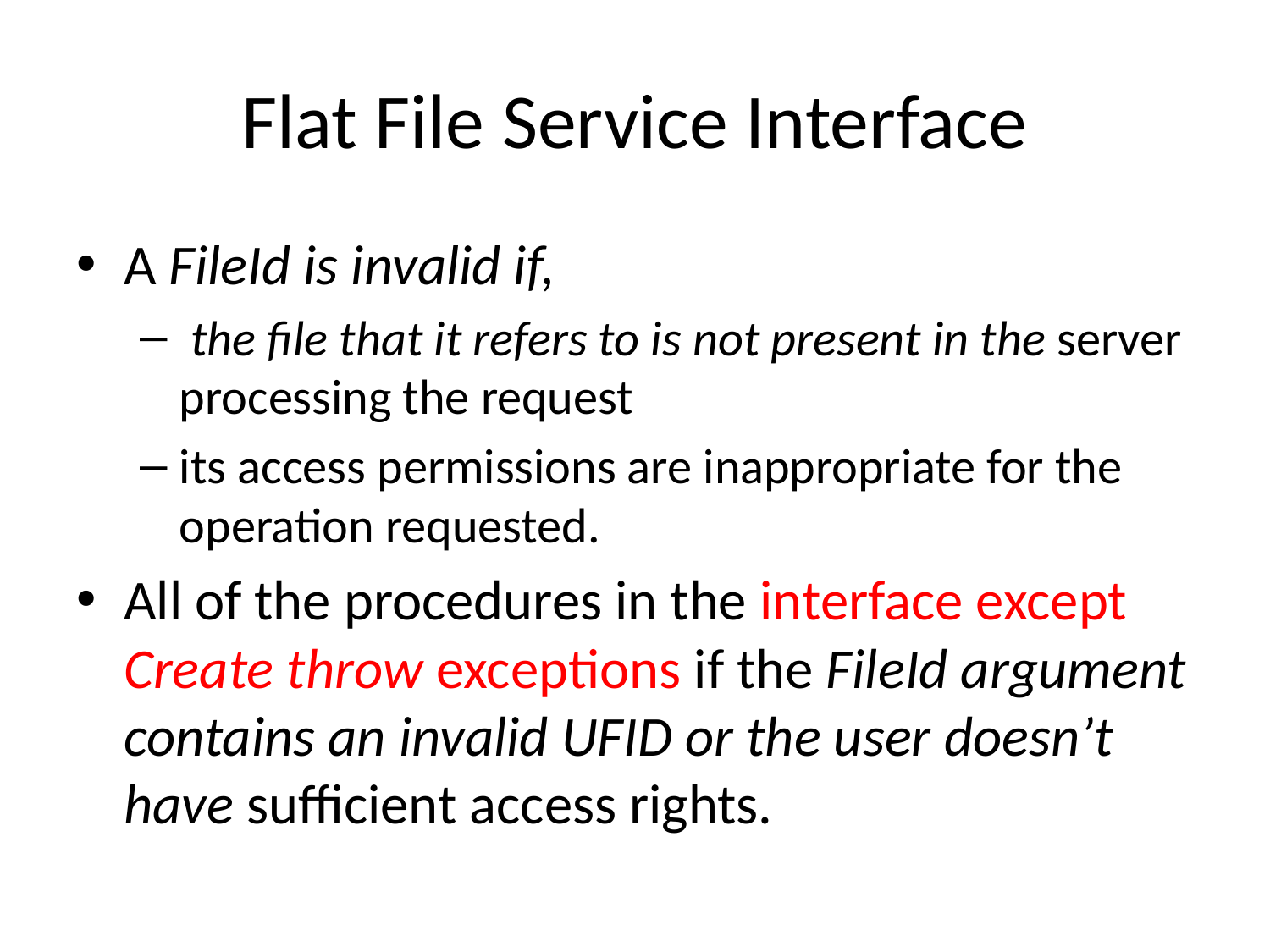

# Flat File Service Interface
A FileId is invalid if,
 the file that it refers to is not present in the server processing the request
its access permissions are inappropriate for the operation requested.
All of the procedures in the interface except Create throw exceptions if the FileId argument contains an invalid UFID or the user doesn’t have sufficient access rights.